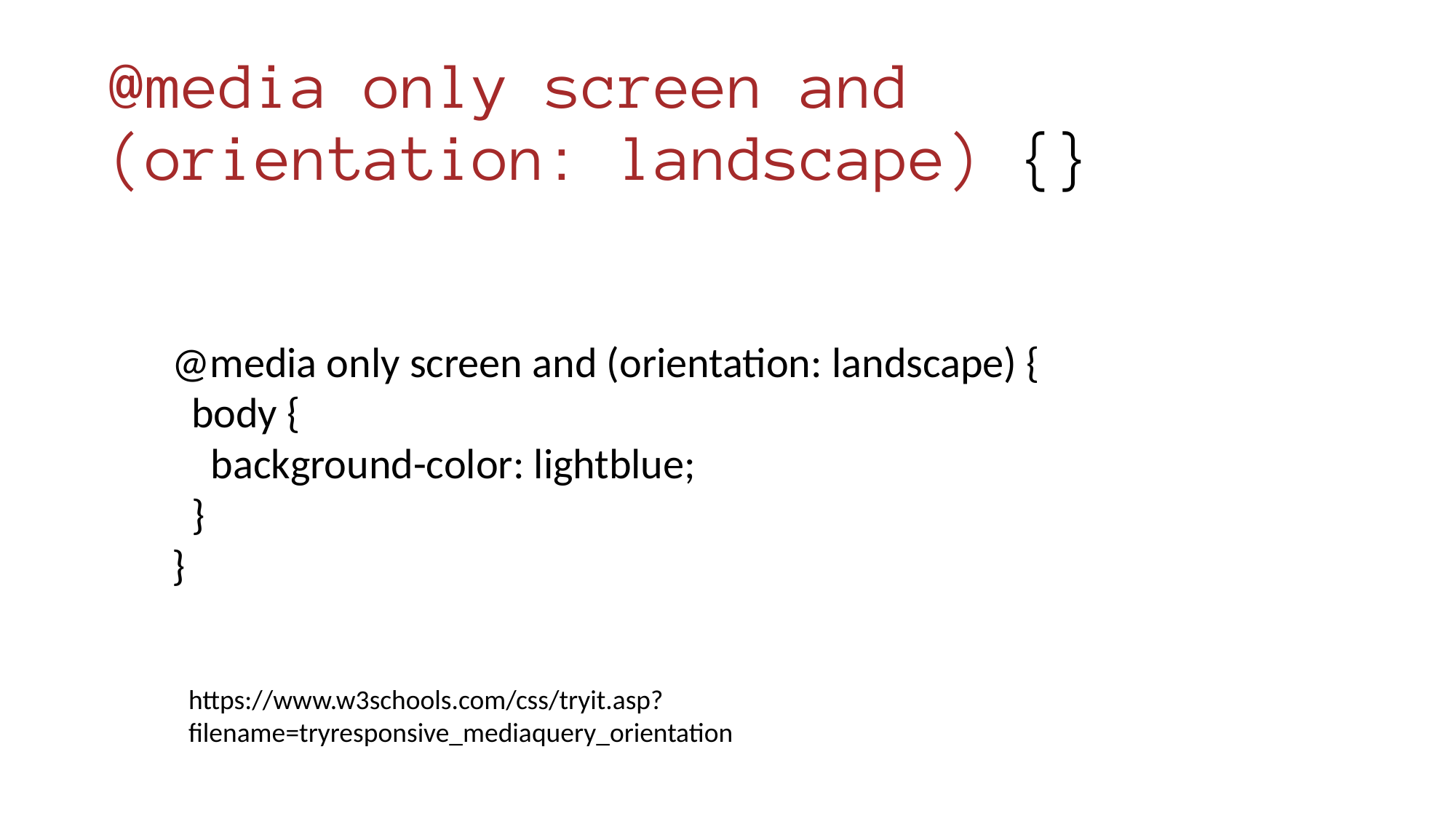

# @media only screen and (orientation: landscape) {}

@media only screen and (orientation: landscape) {
  body {
    background-color: lightblue;
  }
}
https://www.w3schools.com/css/tryit.asp?filename=tryresponsive_mediaquery_orientation